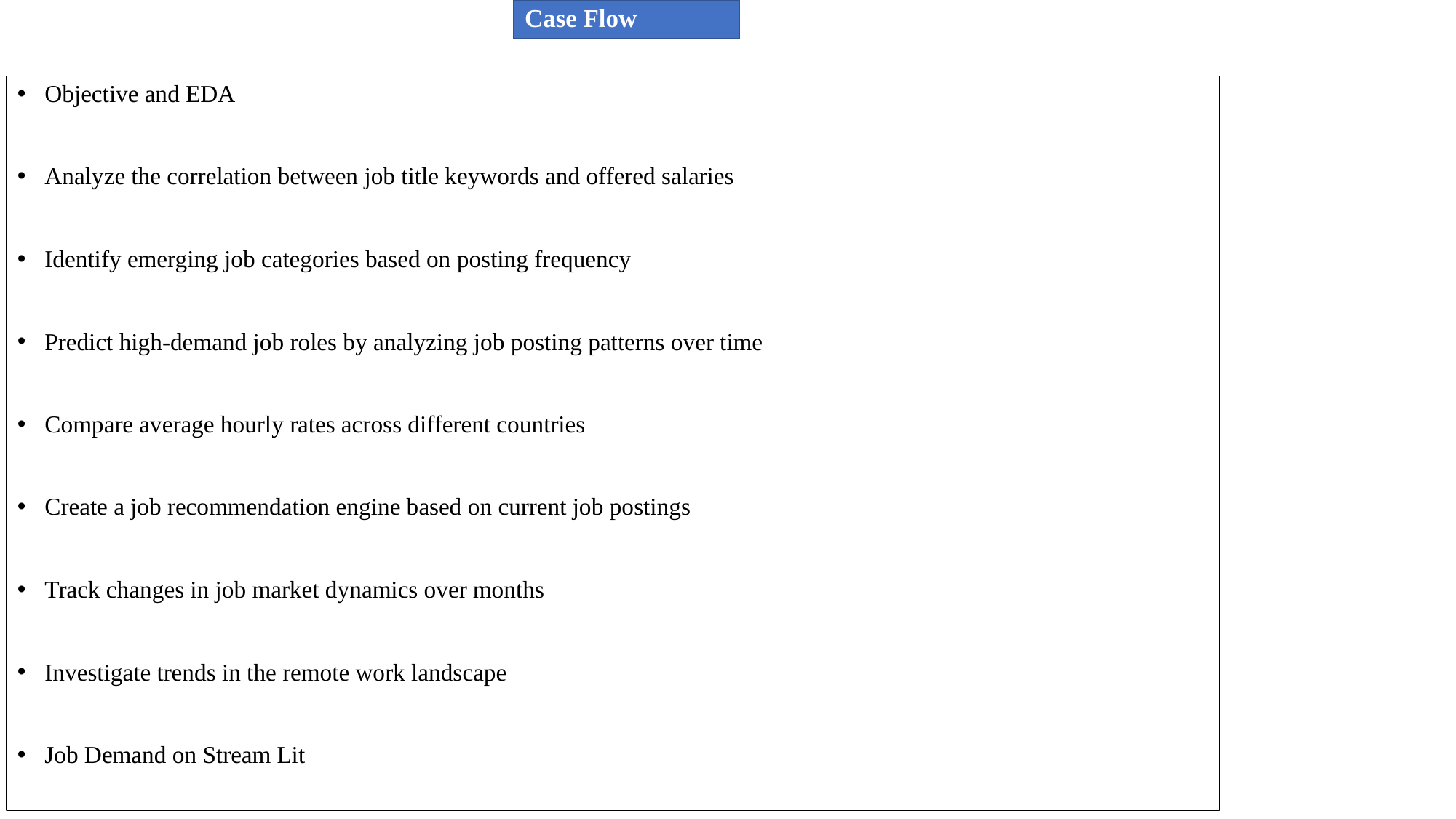

# Case Flow
Objective and EDA

Analyze the correlation between job title keywords and offered salaries

Identify emerging job categories based on posting frequency

Predict high-demand job roles by analyzing job posting patterns over time

Compare average hourly rates across different countries

Create a job recommendation engine based on current job postings

Track changes in job market dynamics over months

Investigate trends in the remote work landscape

Job Demand on Stream Lit